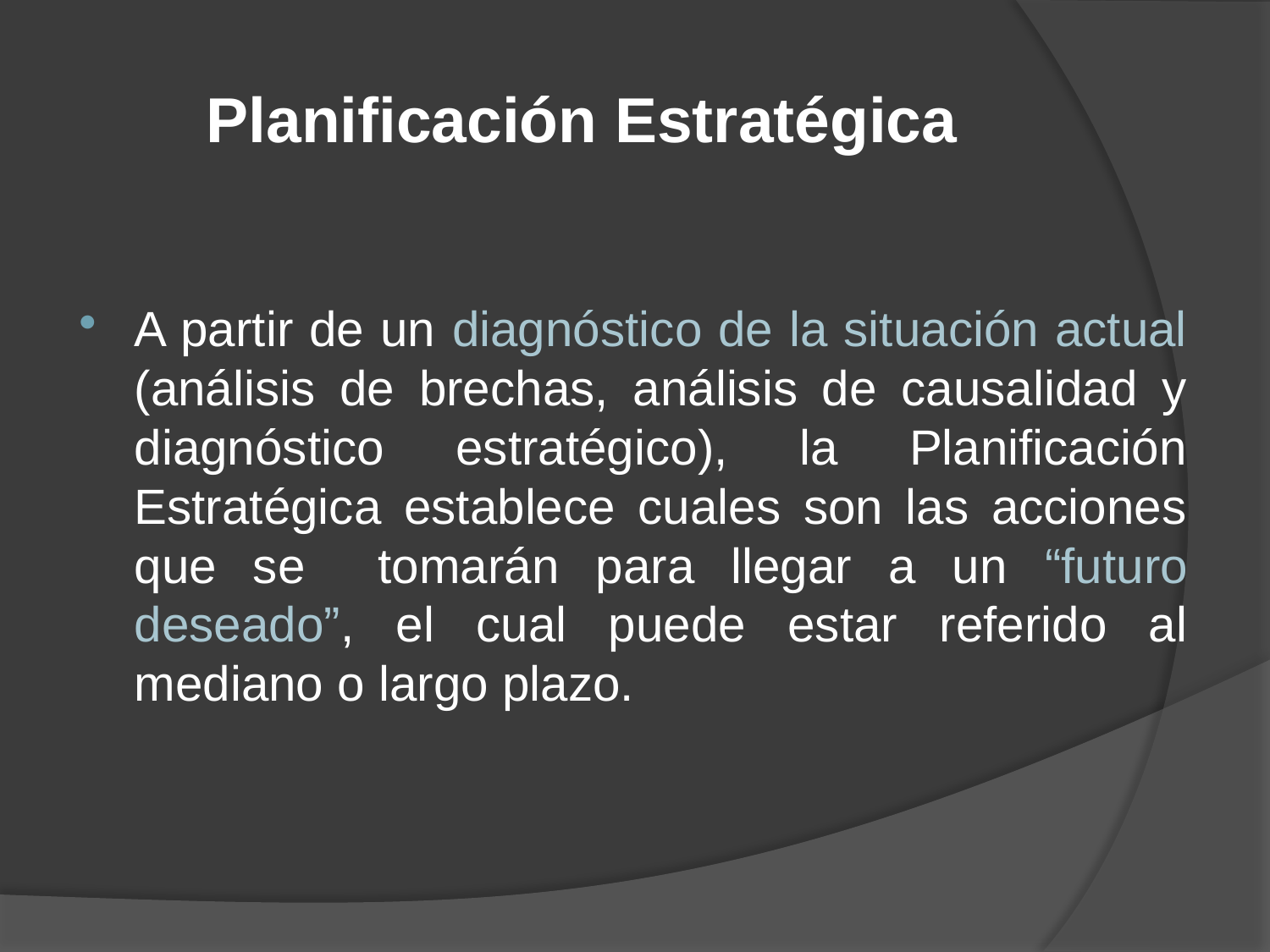

# Planificación Estratégica

A partir de un diagnóstico de la situación actual (análisis de brechas, análisis de causalidad y diagnóstico estratégico), la Planificación Estratégica establece cuales son las acciones que se  tomarán para llegar a un “futuro deseado”, el cual puede estar referido al mediano o largo plazo.